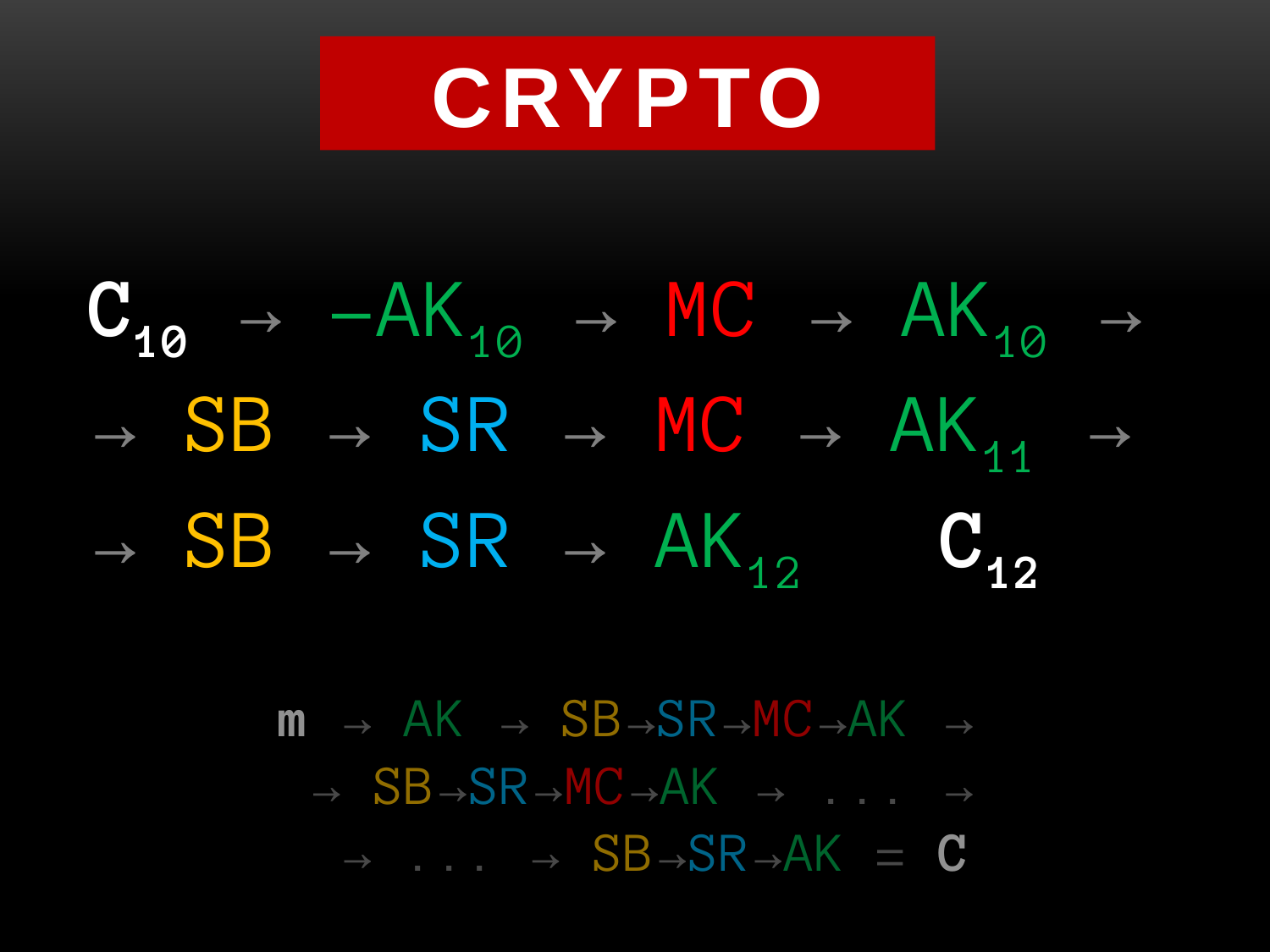

CRYPTO
C10 → −AK10 → MC → AK10 →
→ SB → SR → MC → AK11 →
→ SB → SR → AK12   C12

m → AK → SB→SR→MC→AK →
 → SB→SR→MC→AK → ... →
  → ... → SB→SR→AK = C